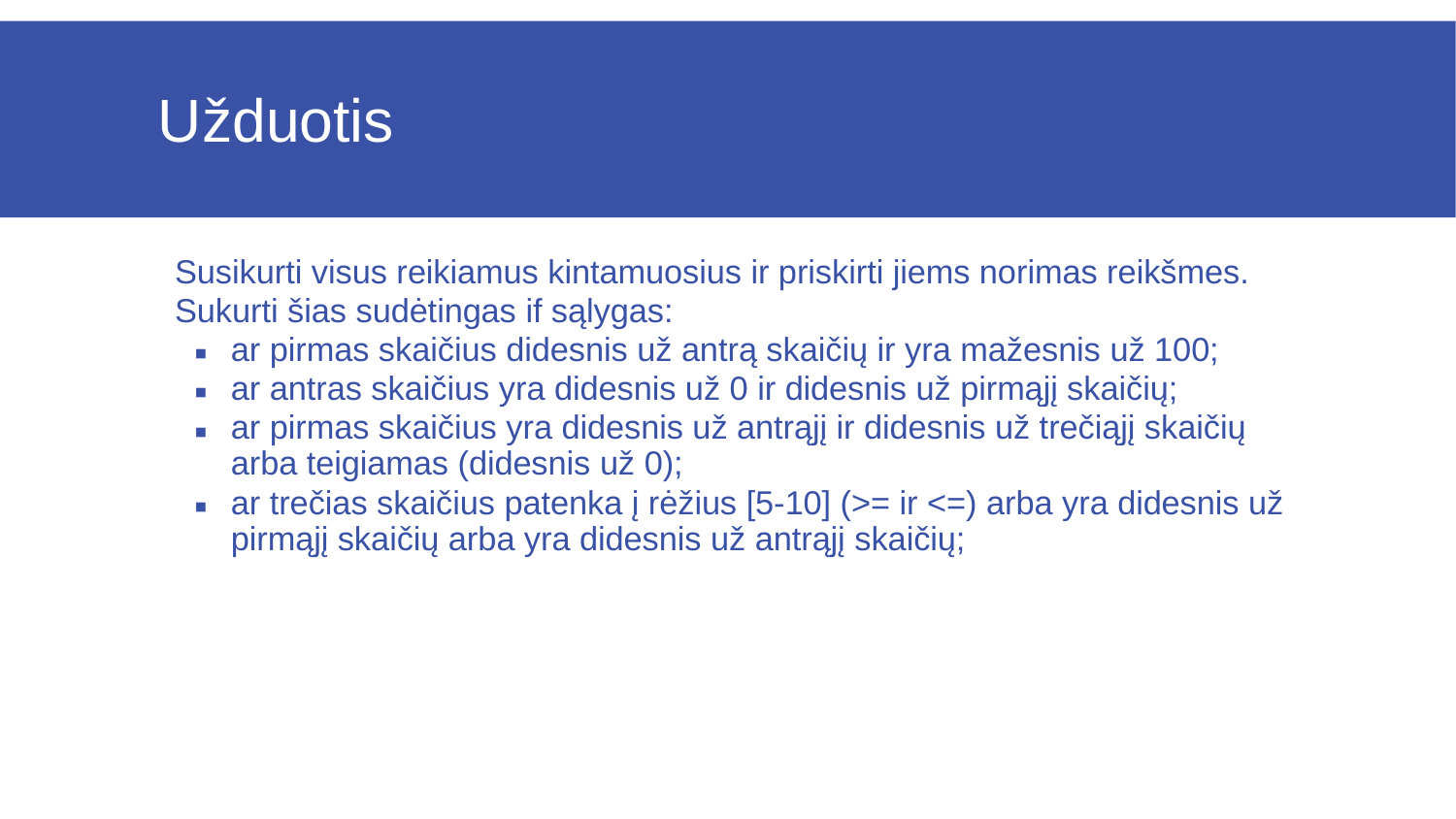

# Užduotis
Susikurti visus reikiamus kintamuosius ir priskirti jiems norimas reikšmes.
Sukurti šias sudėtingas if sąlygas:
ar pirmas skaičius didesnis už antrą skaičių ir yra mažesnis už 100;
ar antras skaičius yra didesnis už 0 ir didesnis už pirmąjį skaičių;
ar pirmas skaičius yra didesnis už antrąjį ir didesnis už trečiąjį skaičių arba teigiamas (didesnis už 0);
ar trečias skaičius patenka į rėžius [5-10] (>= ir <=) arba yra didesnis už pirmąjį skaičių arba yra didesnis už antrąjį skaičių;